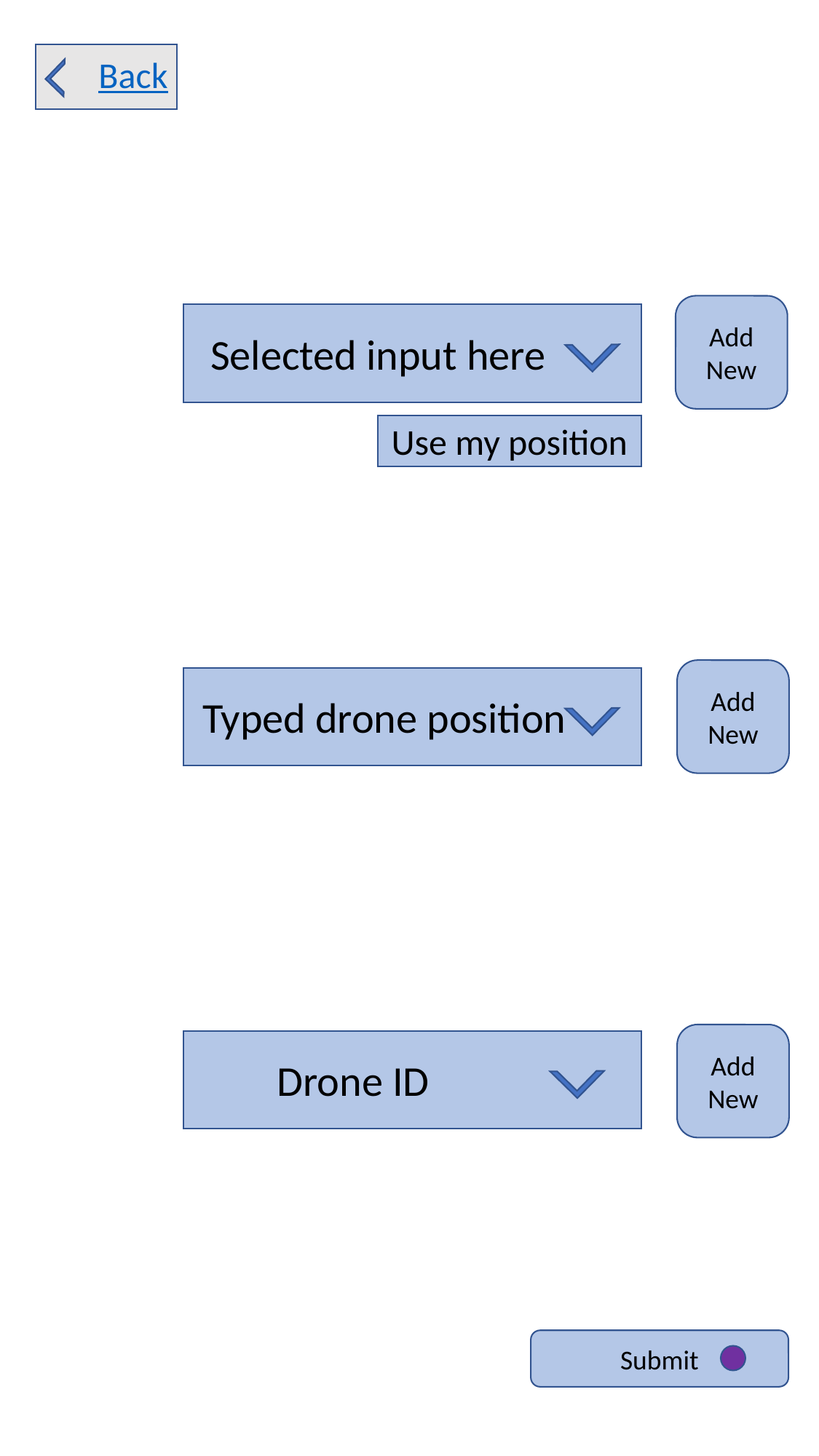

Back

Add New

Selected input here

Use my position
Add New

Typed drone position

Add New

Drone ID

Submit